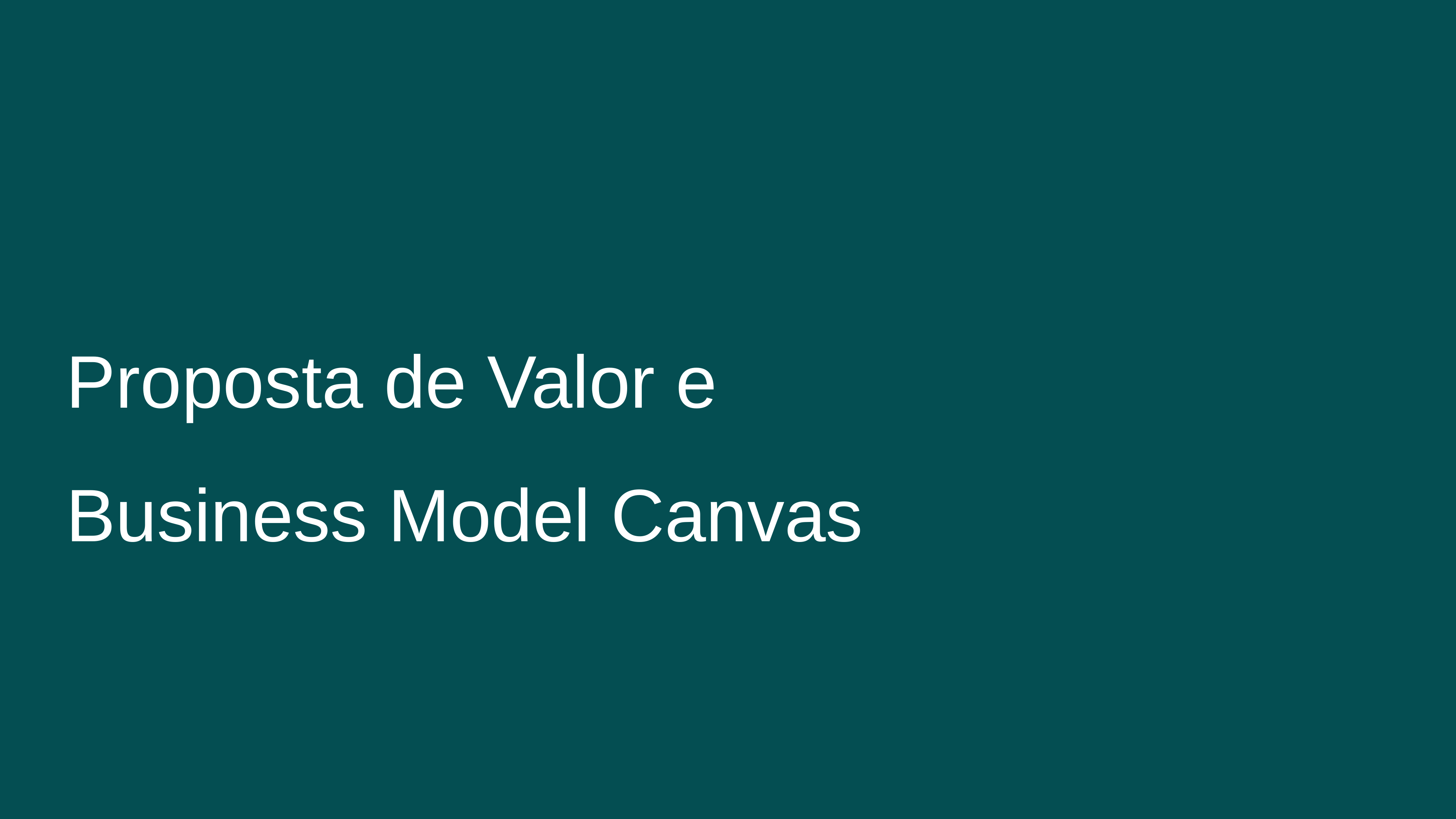

Proposta de Valor e
Business Model Canvas